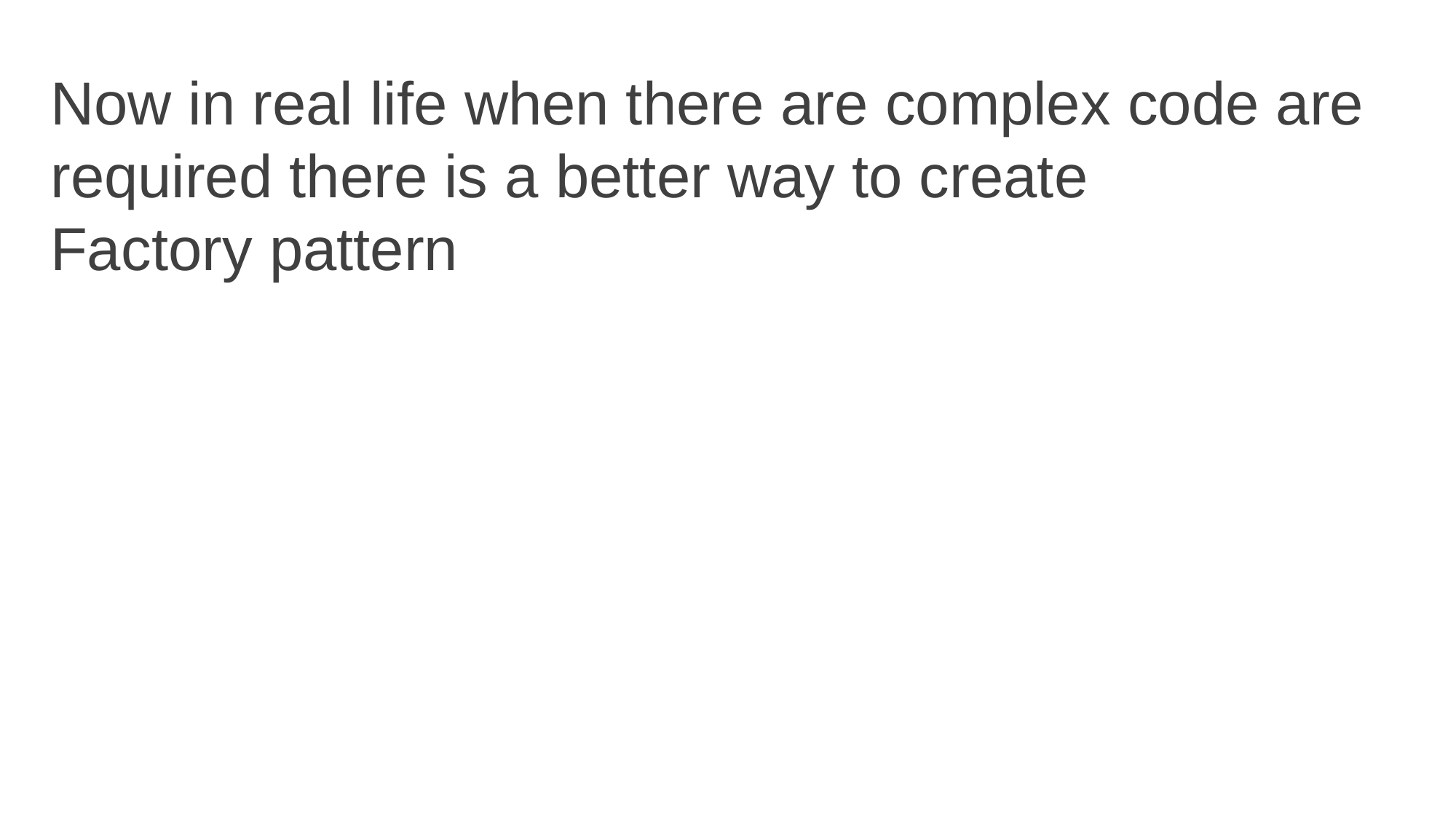

Now in real life when there are complex code are
required there is a better way to create
Factory pattern